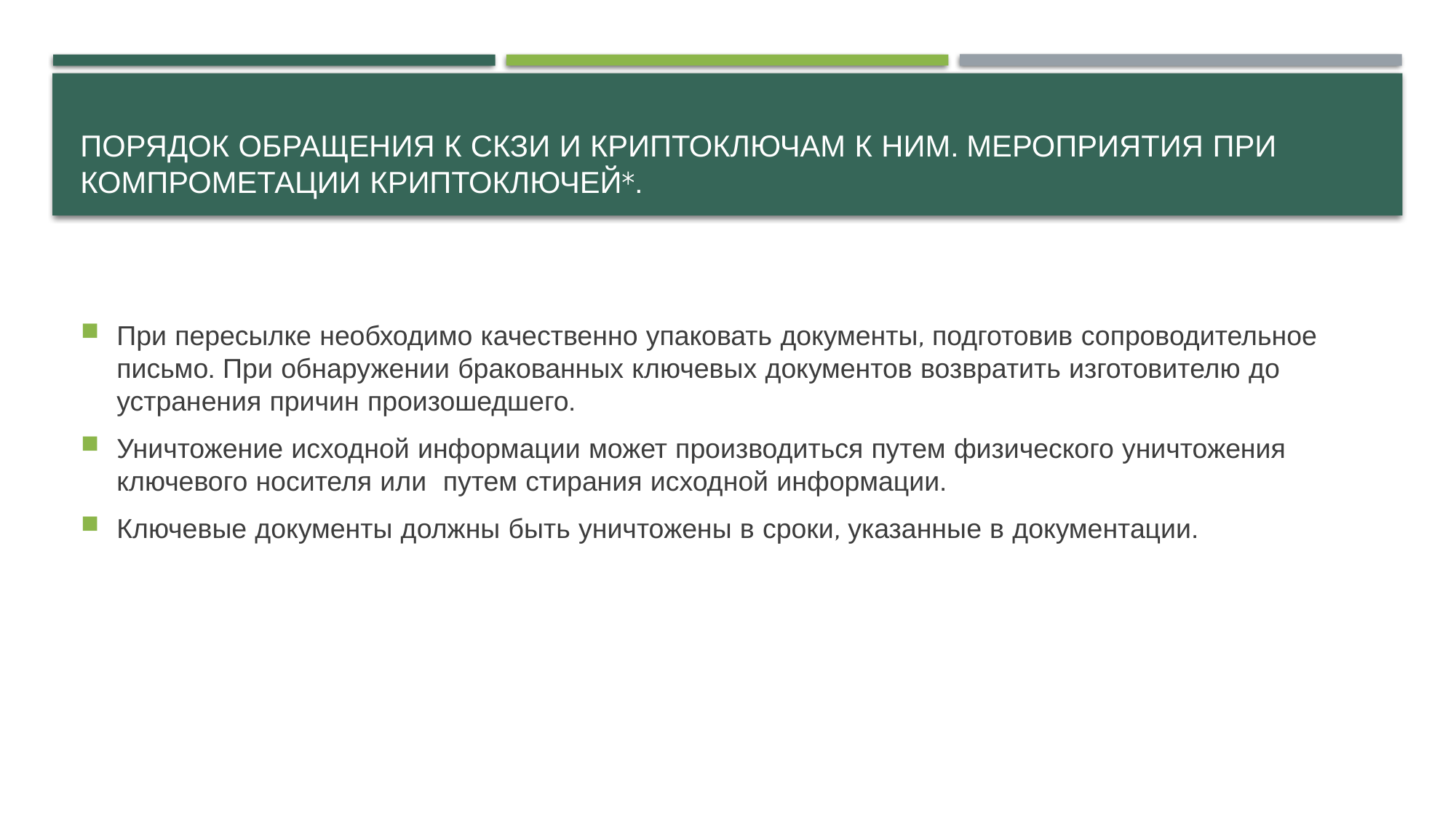

# Порядок обращения к СКЗИ и криптоключам к ним. Мероприятия при компрометации криптоключей*.
При пересылке необходимо качественно упаковать документы, подготовив сопроводительное письмо. При обнаружении бракованных ключевых документов возвратить изготовителю до устранения причин произошедшего.
Уничтожение исходной информации может производиться путем физического уничтожения ключевого носителя или  путем стирания исходной информации.
Ключевые документы должны быть уничтожены в сроки, указанные в документации.